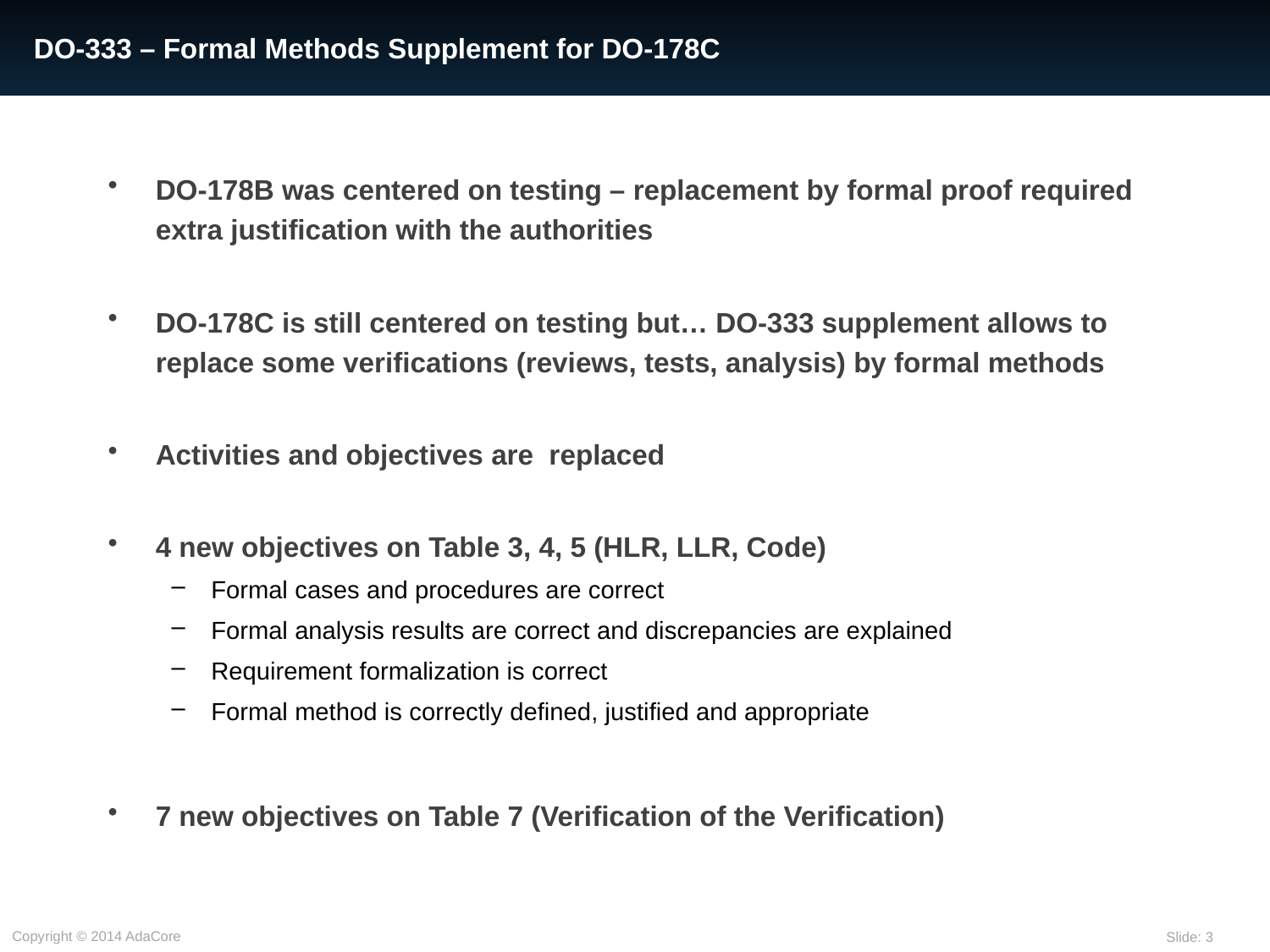

# DO-333 – Formal Methods Supplement for DO-178C
DO-178B was centered on testing – replacement by formal proof required extra justification with the authorities

DO-178C is still centered on testing but… DO-333 supplement allows to replace some verifications (reviews, tests, analysis) by formal methods

Activities and objectives are  replaced

4 new objectives on Table 3, 4, 5 (HLR, LLR, Code)
Formal cases and procedures are correct
Formal analysis results are correct and discrepancies are explained
Requirement formalization is correct
Formal method is correctly defined, justified and appropriate

7 new objectives on Table 7 (Verification of the Verification)